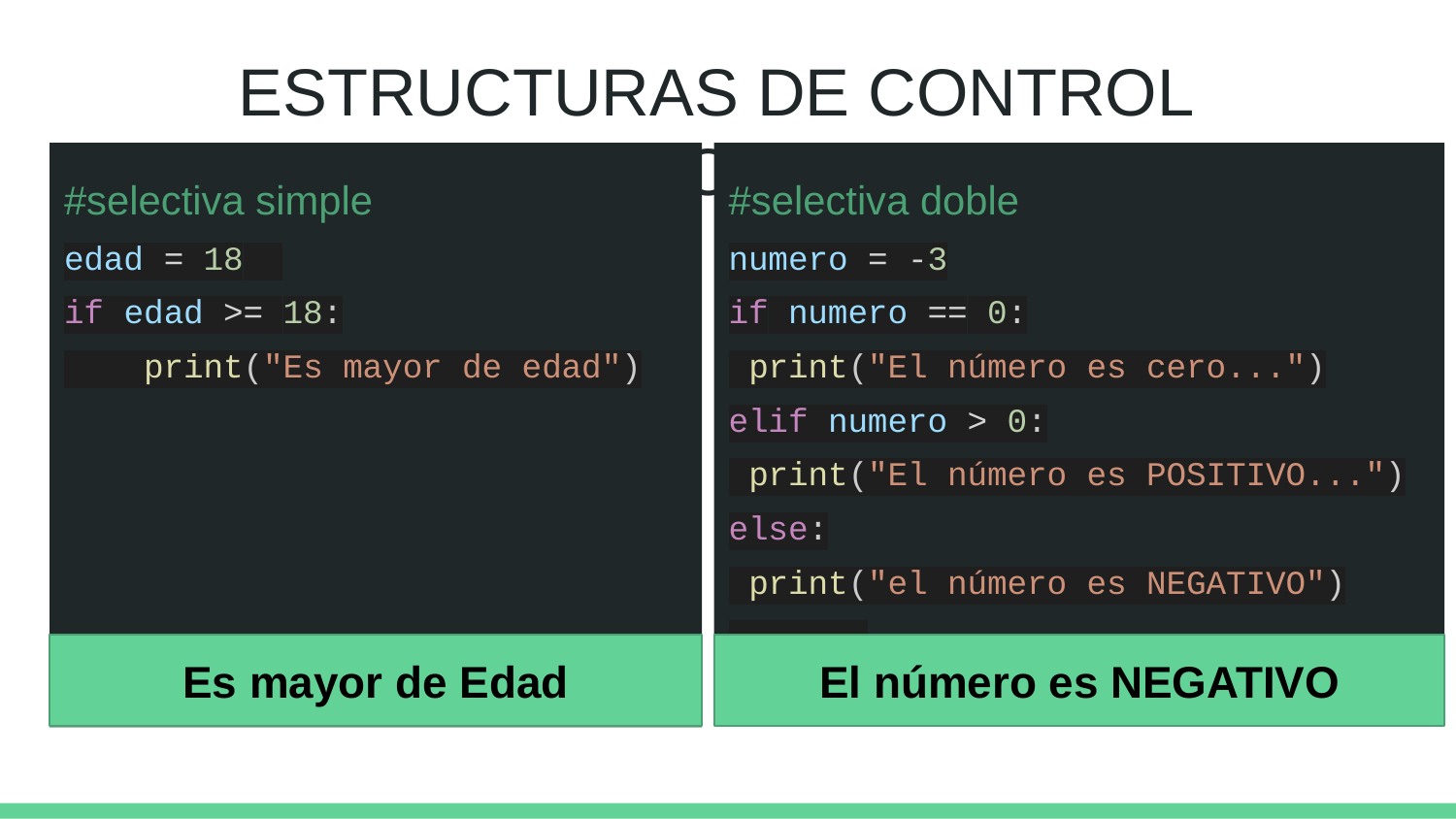

# ESTRUCTURAS DE CONTROL SELECTIVAS

#selectiva doble
numero = -3
if numero == 0:
 print("El número es cero...")
elif numero > 0:
 print("El número es POSITIVO...")
else:
 print("el número es NEGATIVO")

#selectiva simple
edad = 18
if edad >= 18:
    print("Es mayor de edad")

El número es NEGATIVO
Es mayor de Edad